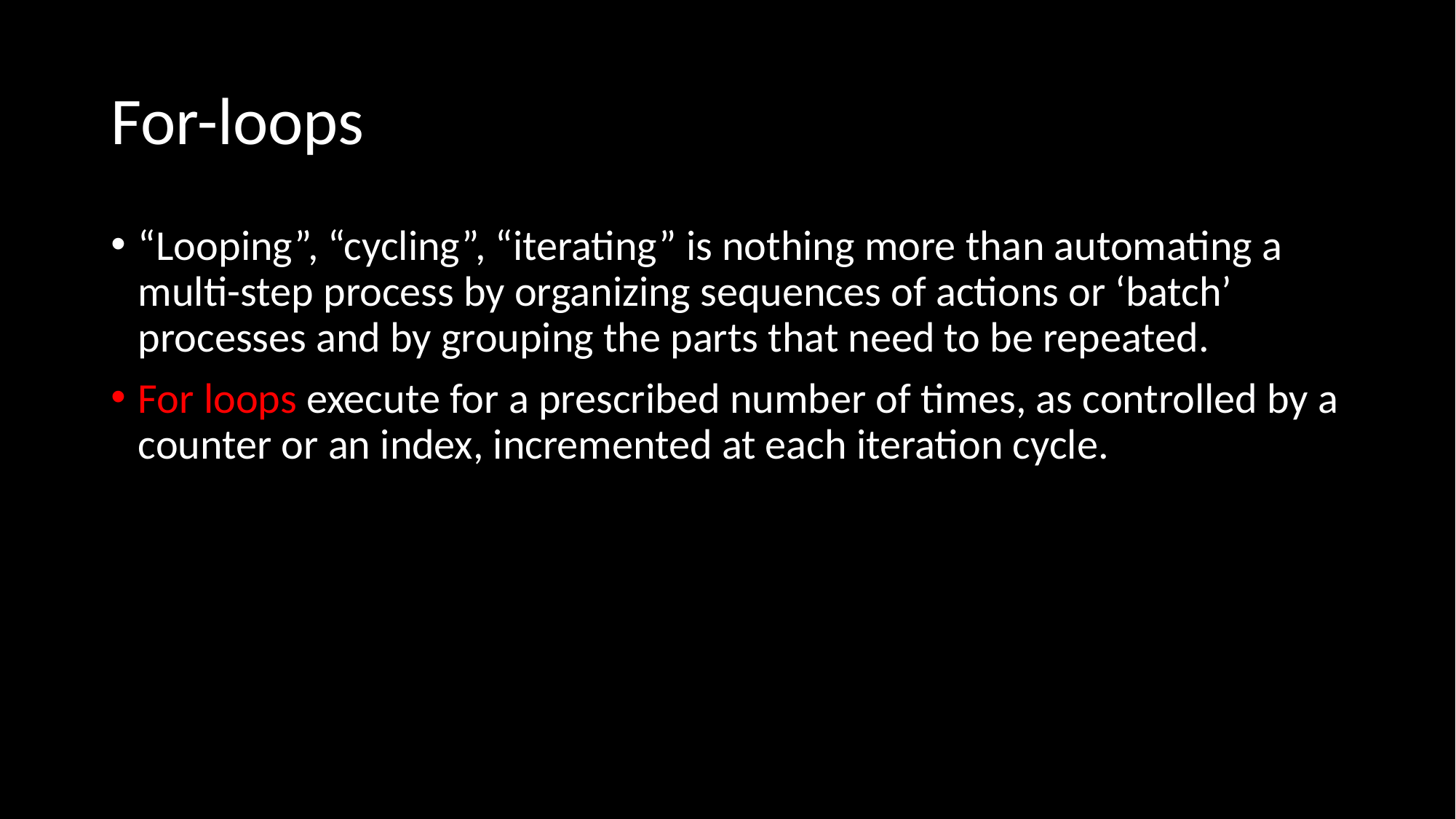

# For-loops
“Looping”, “cycling”, “iterating” is nothing more than automating a multi-step process by organizing sequences of actions or ‘batch’ processes and by grouping the parts that need to be repeated.
For loops execute for a prescribed number of times, as controlled by a counter or an index, incremented at each iteration cycle.